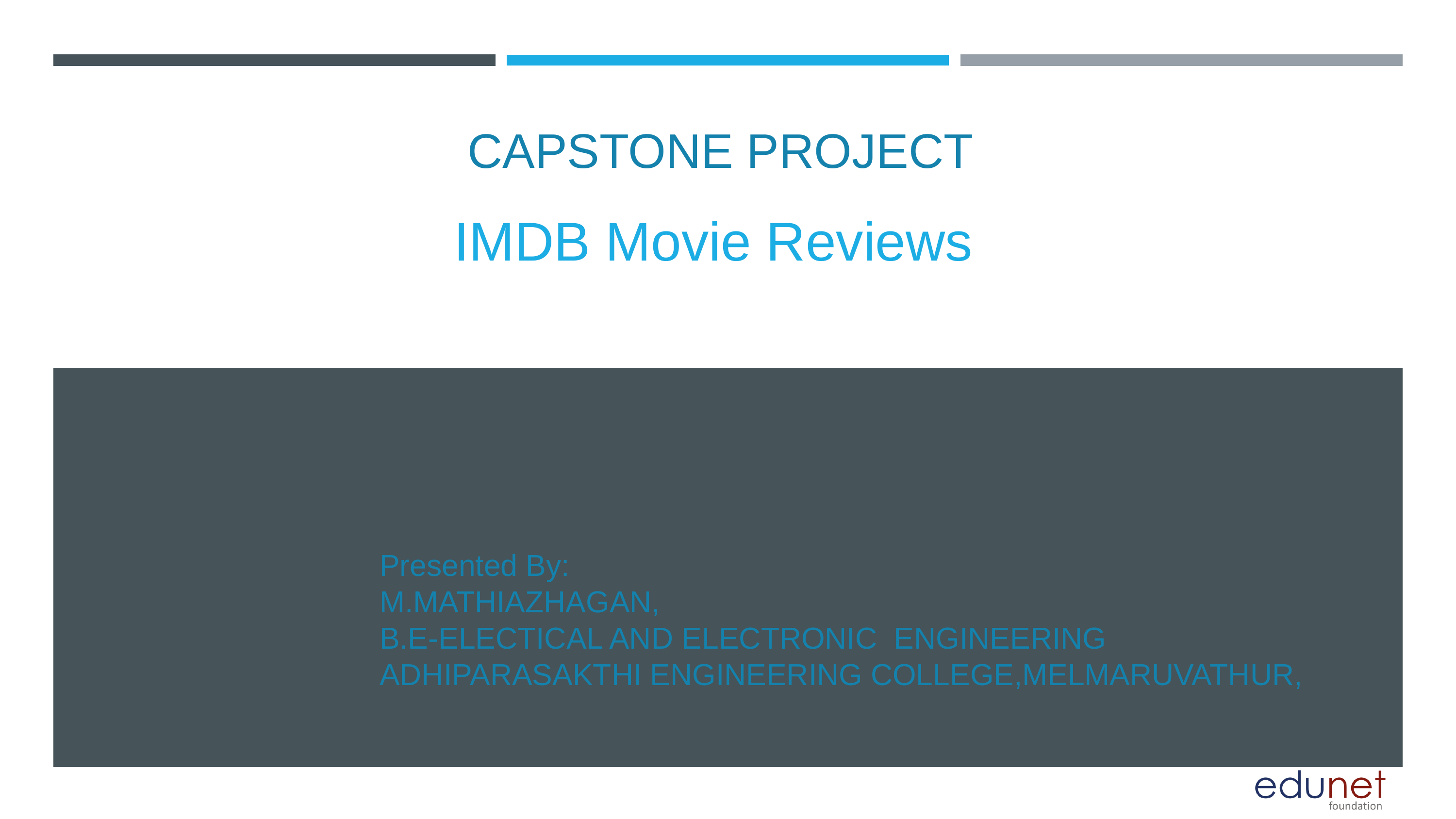

CAPSTONE PROJECT
IMDB Movie Reviews

Presented By:
M.MATHIAZHAGAN,
B.E-ELECTICAL AND ELECTRONIC  ENGINEERING
ADHIPARASAKTHI ENGINEERING COLLEGE,MELMARUVATHUR,